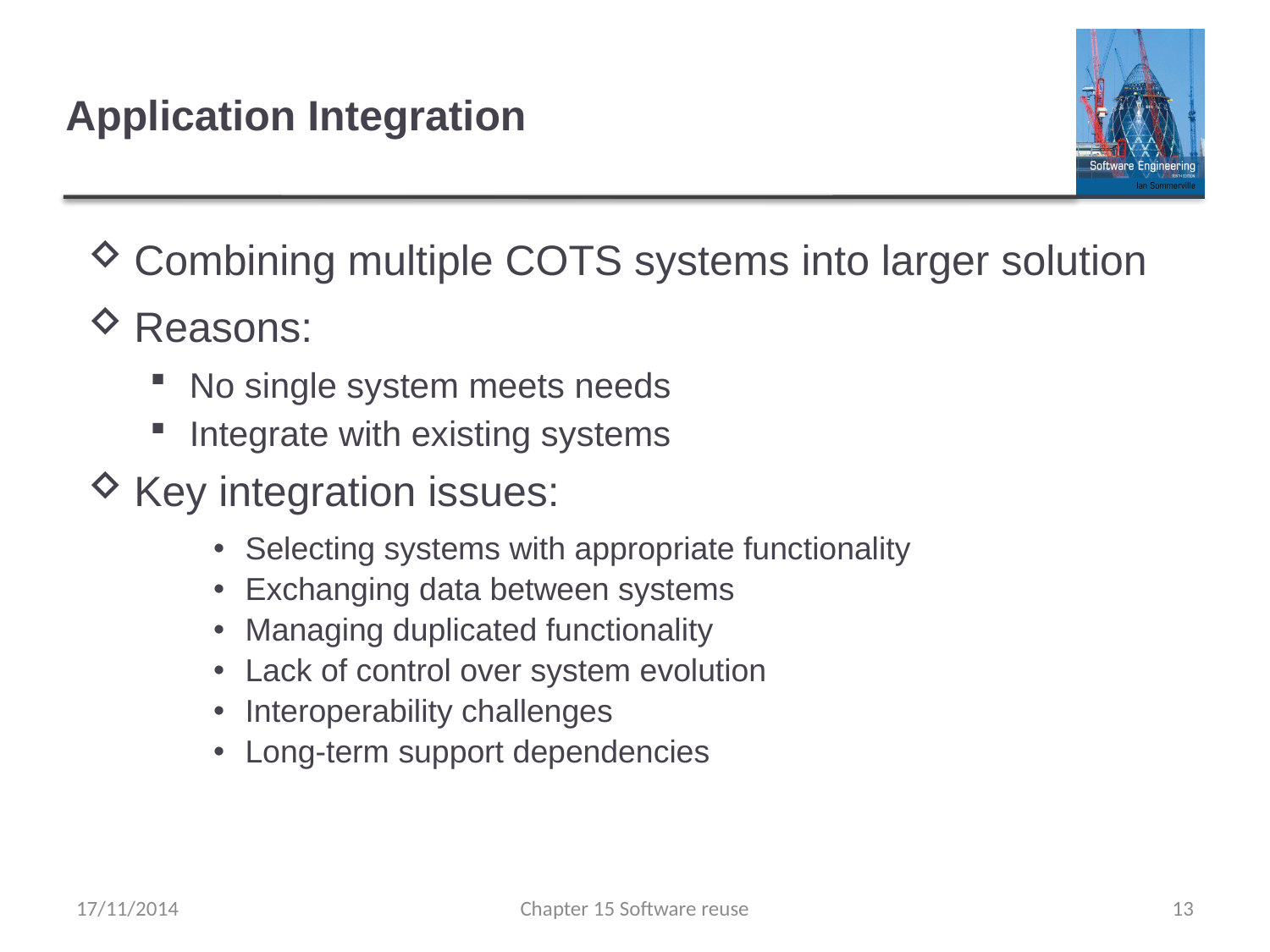

# Application Integration
Combining multiple COTS systems into larger solution
Reasons:
No single system meets needs
Integrate with existing systems
Key integration issues:
Selecting systems with appropriate functionality
Exchanging data between systems
Managing duplicated functionality
Lack of control over system evolution
Interoperability challenges
Long-term support dependencies
17/11/2014
Chapter 15 Software reuse
13